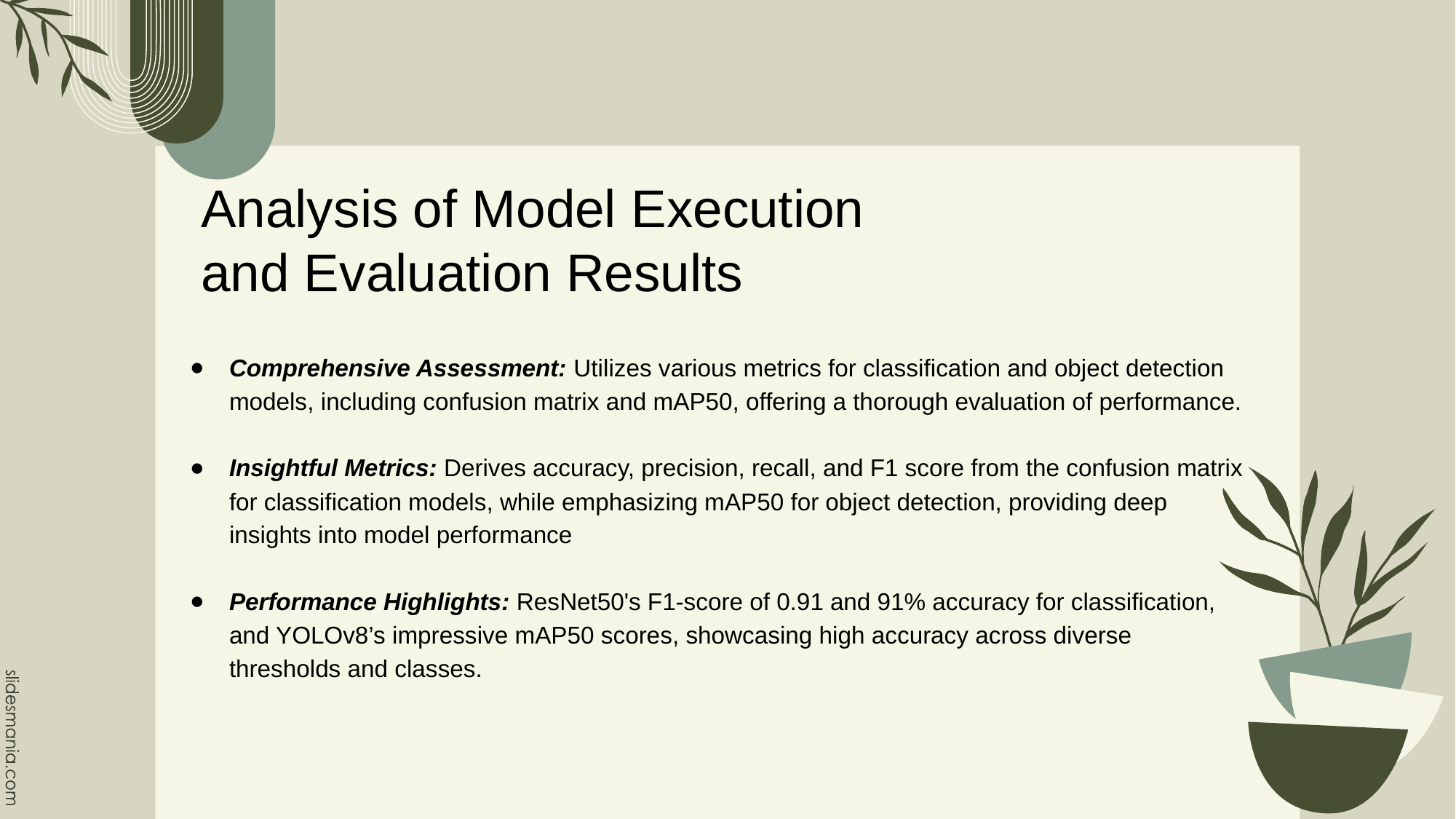

# Analysis of Model Execution
and Evaluation Results
Comprehensive Assessment: Utilizes various metrics for classification and object detection models, including confusion matrix and mAP50, offering a thorough evaluation of performance.

Insightful Metrics: Derives accuracy, precision, recall, and F1 score from the confusion matrix for classification models, while emphasizing mAP50 for object detection, providing deep insights into model performance

Performance Highlights: ResNet50's F1-score of 0.91 and 91% accuracy for classification, and YOLOv8’s impressive mAP50 scores, showcasing high accuracy across diverse thresholds and classes.